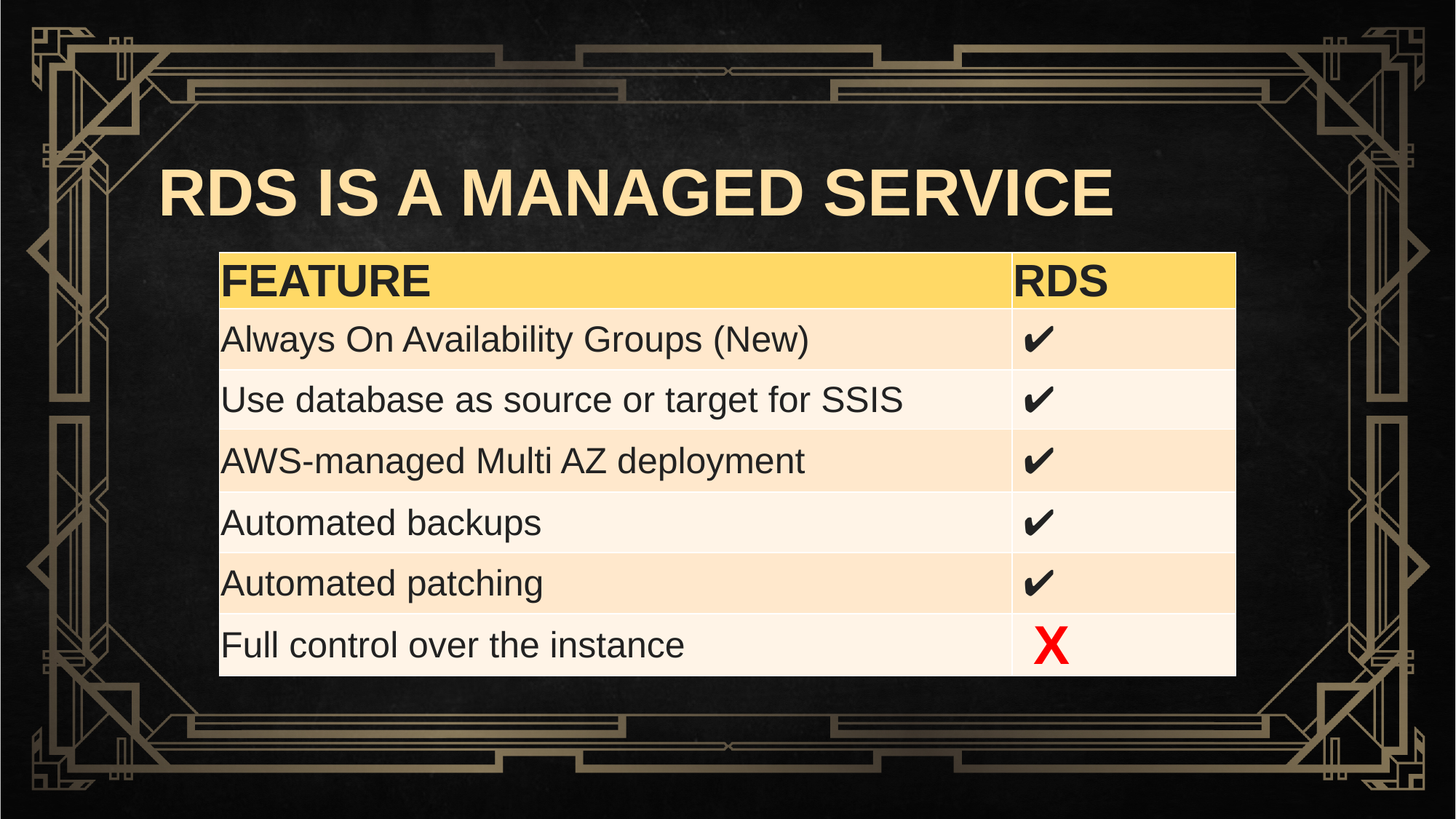

# RDS IS A MANAGED SERVICE
| FEATURE | RDS |
| --- | --- |
| Always On Availability Groups (New) | ✔ |
| Use database as source or target for SSIS | ✔ |
| AWS-managed Multi AZ deployment | ✔ |
| Automated backups | ✔ |
| Automated patching | ✔ |
| Full control over the instance | X |